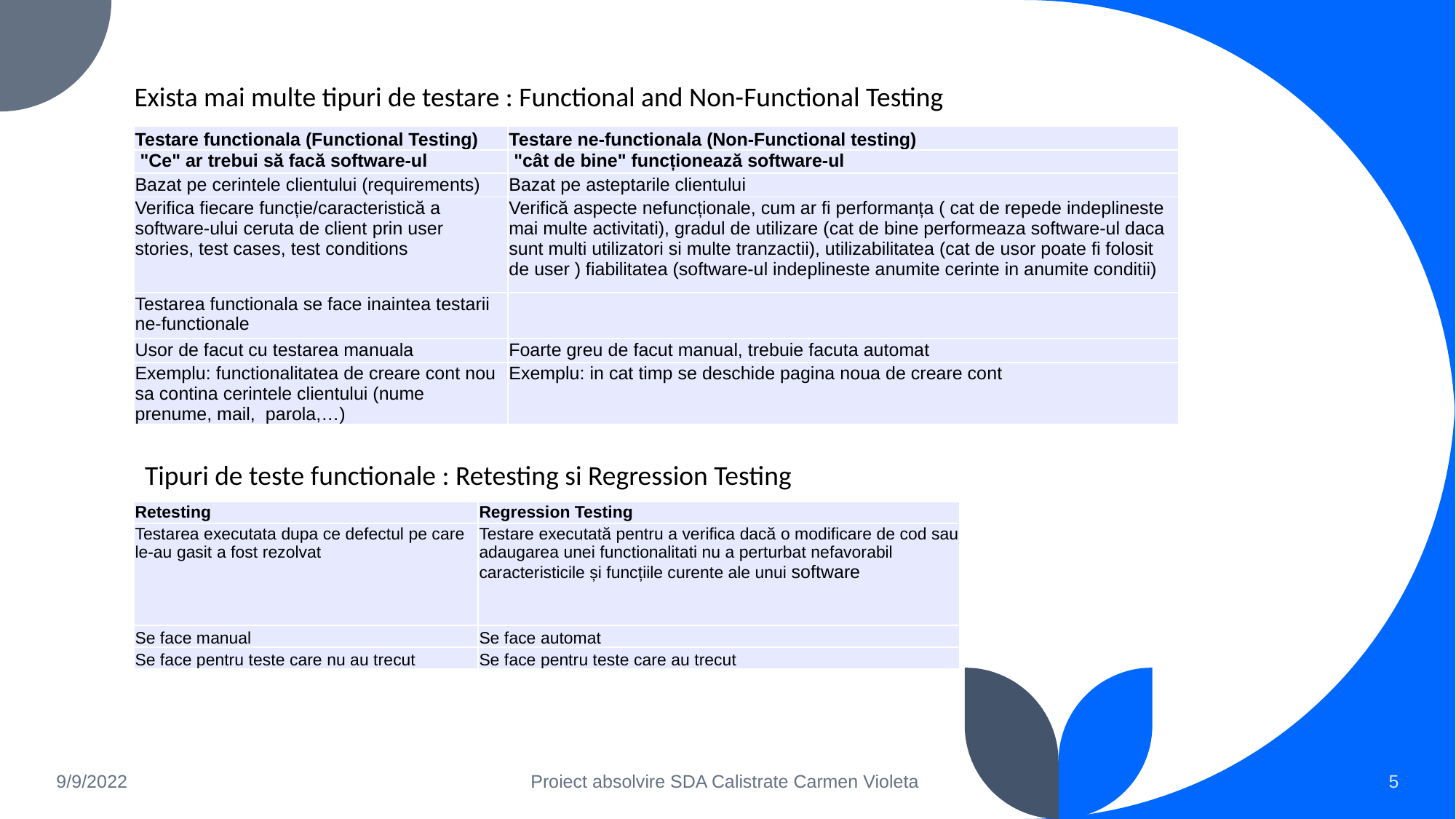

Exista mai multe tipuri de testare : Functional and Non-Functional Testing
| Testare functionala (Functional Testing) | Testare ne-functionala (Non-Functional testing) |
| --- | --- |
| "Ce" ar trebui să facă software-ul | "cât de bine" funcționează software-ul |
| Bazat pe cerintele clientului (requirements) | Bazat pe asteptarile clientului |
| Verifica fiecare funcție/caracteristică a software-ului ceruta de client prin user stories, test cases, test conditions | Verifică aspecte nefuncționale, cum ar fi performanța ( cat de repede indeplineste mai multe activitati), gradul de utilizare (cat de bine performeaza software-ul daca sunt multi utilizatori si multe tranzactii), utilizabilitatea (cat de usor poate fi folosit de user ) fiabilitatea (software-ul indeplineste anumite cerinte in anumite conditii) |
| Testarea functionala se face inaintea testarii ne-functionale |  |
| Usor de facut cu testarea manuala | Foarte greu de facut manual, trebuie facuta automat |
| Exemplu: functionalitatea de creare cont nou sa contina cerintele clientului (nume prenume, mail, parola,…) | Exemplu: in cat timp se deschide pagina noua de creare cont |
Tipuri de teste functionale : Retesting si Regression Testing

| Retesting | Regression Testing |
| --- | --- |
| Testarea executata dupa ce defectul pe care le-au gasit a fost rezolvat | Testare executată pentru a verifica dacă o modificare de cod sau adaugarea unei functionalitati nu a perturbat nefavorabil caracteristicile și funcțiile curente ale unui software |
| Se face manual | Se face automat |
| Se face pentru teste care nu au trecut | Se face pentru teste care au trecut |
9/9/2022
Proiect absolvire SDA Calistrate Carmen Violeta
5